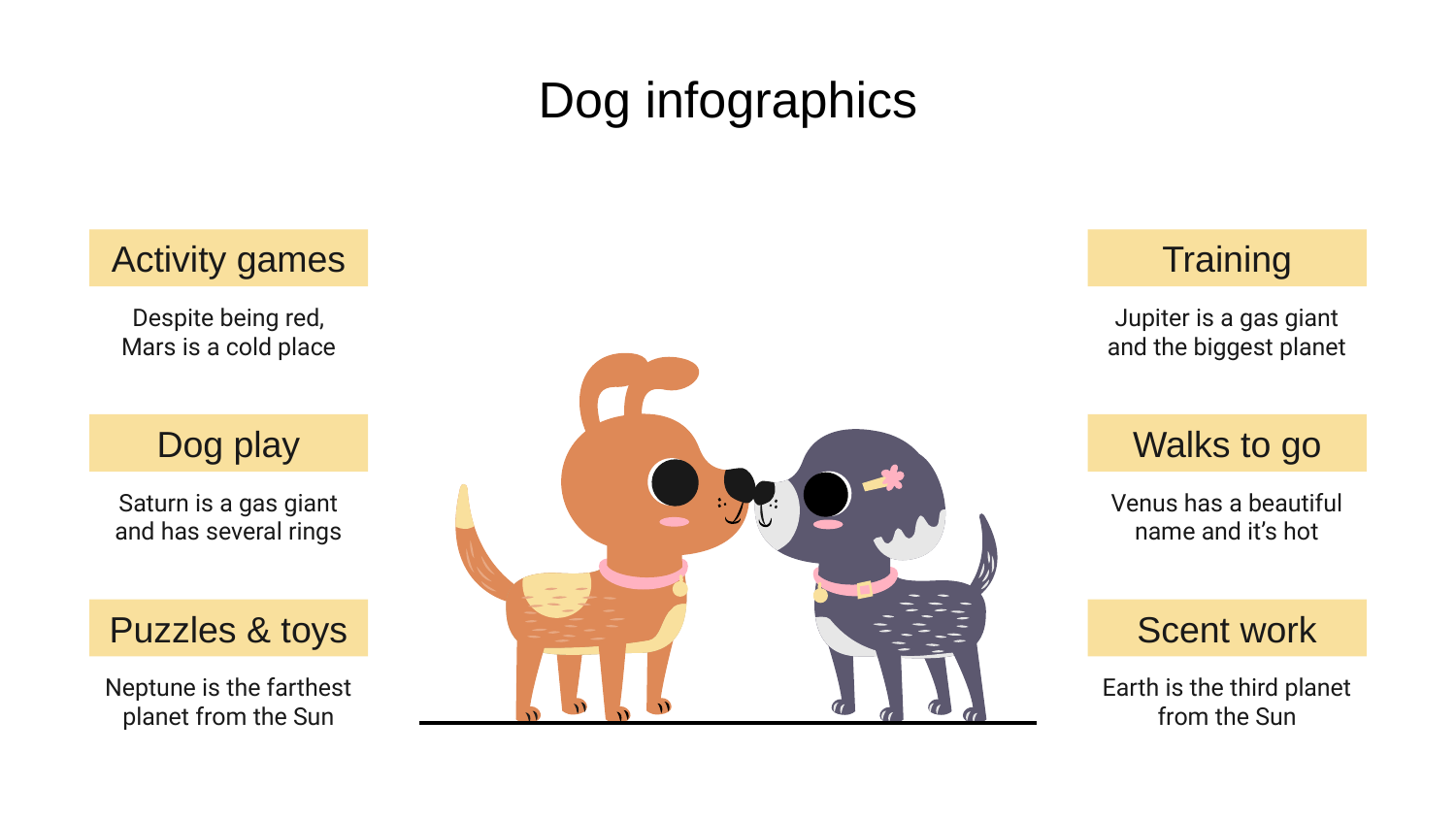

# Dog infographics
Activity games
Despite being red, Mars is a cold place
Training
Jupiter is a gas giant and the biggest planet

Dog play
Saturn is a gas giant and has several rings
Walks to go
Venus has a beautiful name and it’s hot
Puzzles & toys
Neptune is the farthest planet from the Sun
Scent work
Earth is the third planet from the Sun